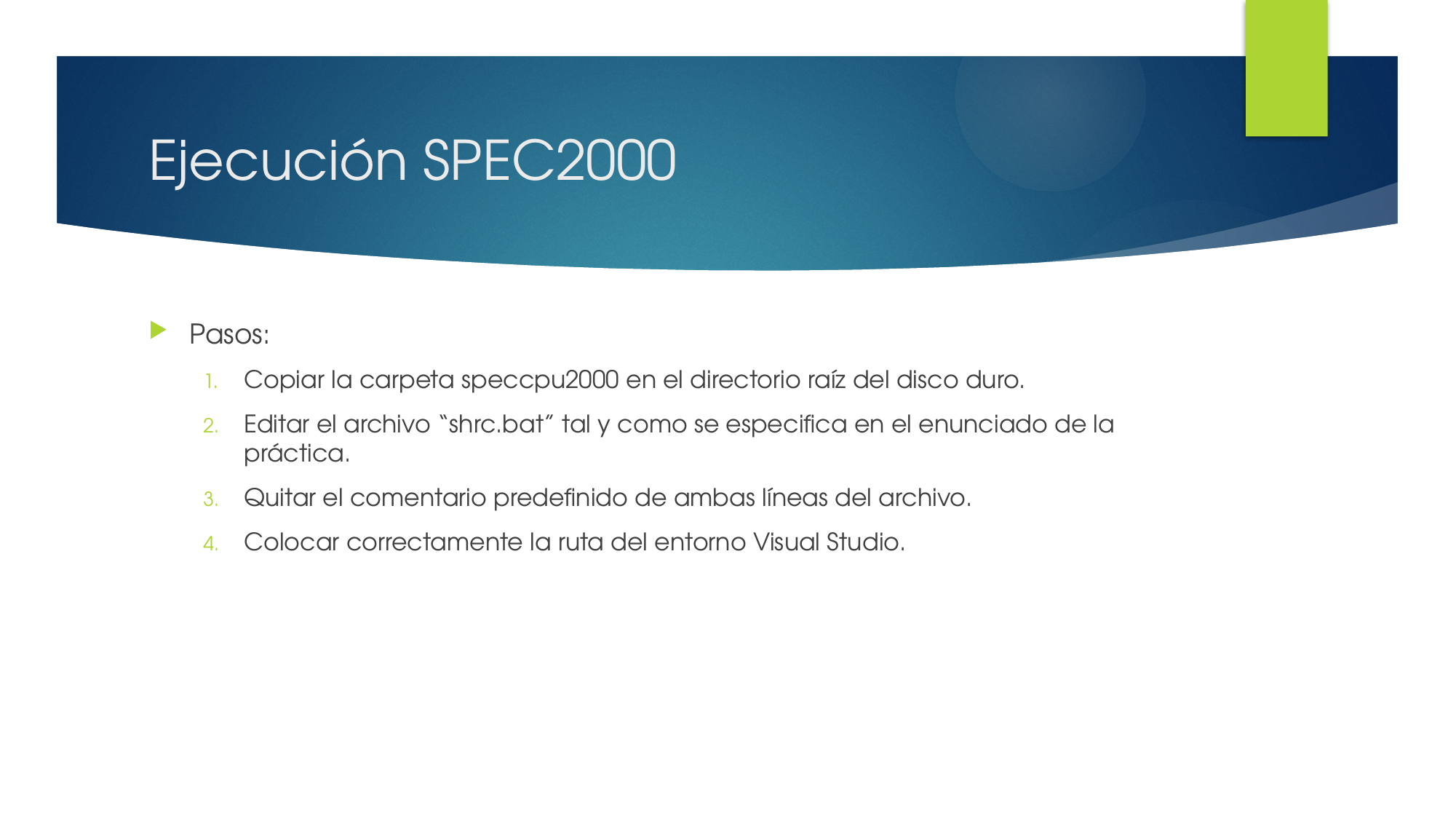

# Ejecución SPEC2000
Pasos:
Copiar la carpeta speccpu2000 en el directorio raíz del disco duro.
Editar el archivo “shrc.bat” tal y como se especifica en el enunciado de la práctica.
Quitar el comentario predefinido de ambas líneas del archivo.
Colocar correctamente la ruta del entorno Visual Studio.